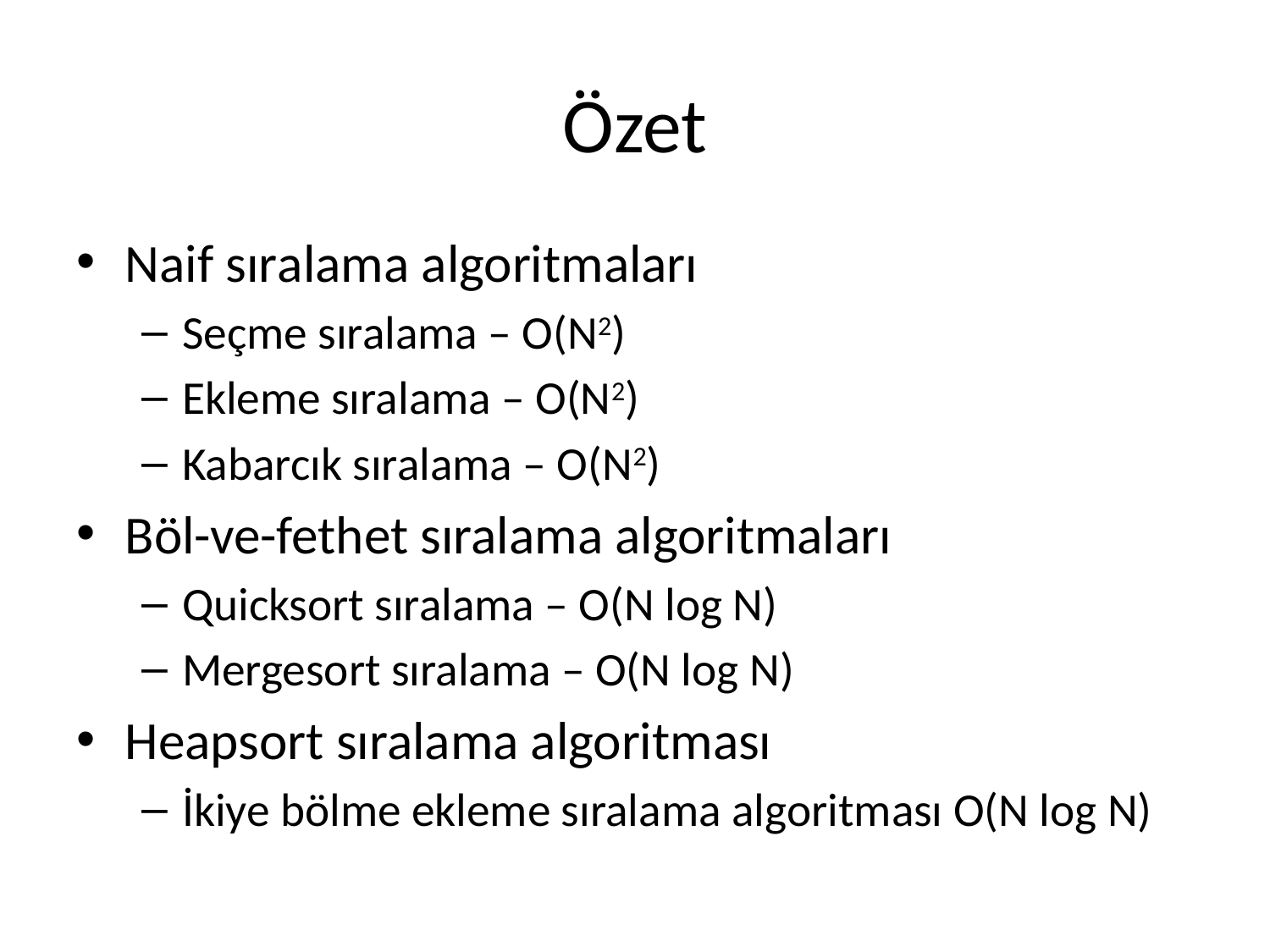

# Özet
Naif sıralama algoritmaları
Seçme sıralama – O(N2)
Ekleme sıralama – O(N2)
Kabarcık sıralama – O(N2)
Böl-ve-fethet sıralama algoritmaları
Quicksort sıralama – O(N log N)
Mergesort sıralama – O(N log N)
Heapsort sıralama algoritması
İkiye bölme ekleme sıralama algoritması O(N log N)